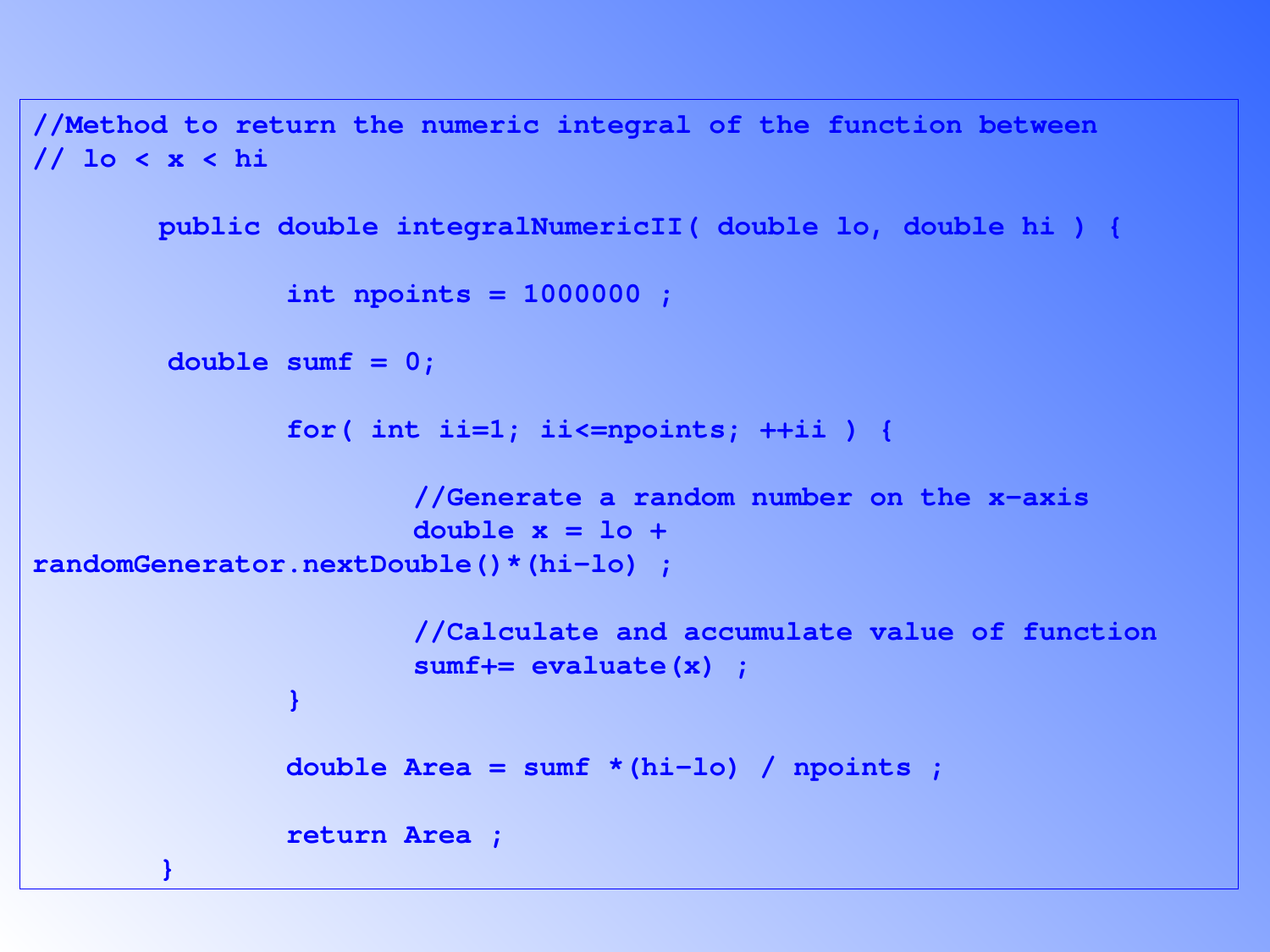

//Method to return the numeric integral of the function between
// lo < x < hi

	public double integralNumericII( double lo, double hi ) {

		int npoints = 1000000 ;

        double sumf = 0;

		for( int ii=1; ii<=npoints; ++ii ) {

			//Generate a random number on the x-axis
			double x = lo + randomGenerator.nextDouble()*(hi-lo) ;

			//Calculate and accumulate value of function
			sumf+= evaluate(x) ;
		}

		double Area = sumf *(hi-lo) / npoints ;

		return Area ;
	}